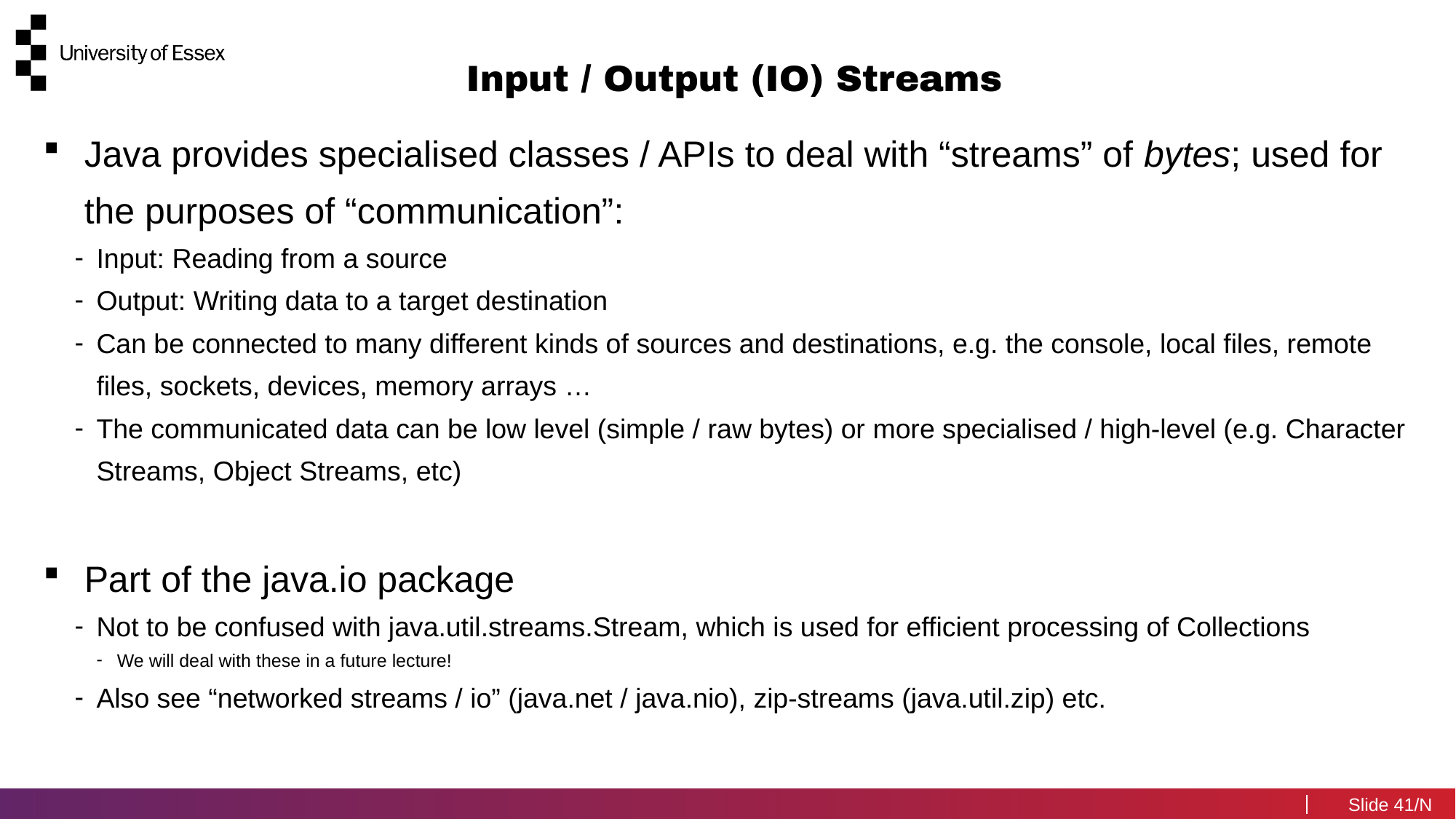

Input / Output (IO) Streams
Java provides specialised classes / APIs to deal with “streams” of bytes; used for the purposes of “communication”:
Input: Reading from a source
Output: Writing data to a target destination
Can be connected to many different kinds of sources and destinations, e.g. the console, local files, remote files, sockets, devices, memory arrays …
The communicated data can be low level (simple / raw bytes) or more specialised / high-level (e.g. Character Streams, Object Streams, etc)

Part of the java.io package
Not to be confused with java.util.streams.Stream, which is used for efficient processing of Collections
We will deal with these in a future lecture!
Also see “networked streams / io” (java.net / java.nio), zip-streams (java.util.zip) etc.

41/N